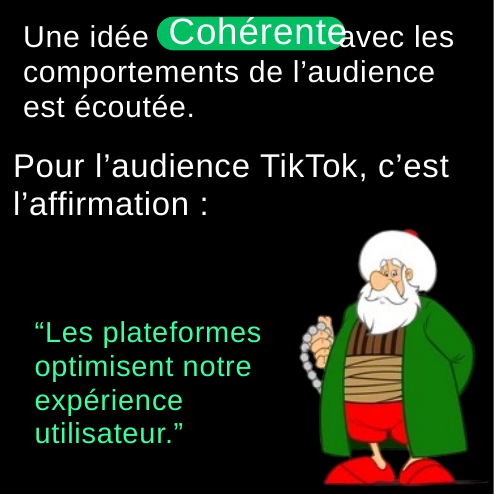

Cohérente

Une idée                     avec les comportements de l’audience est écoutée.
Pour l’audience TikTok, c’est l’affirmation :

“Les plateformes optimisent notre expérience utilisateur.”